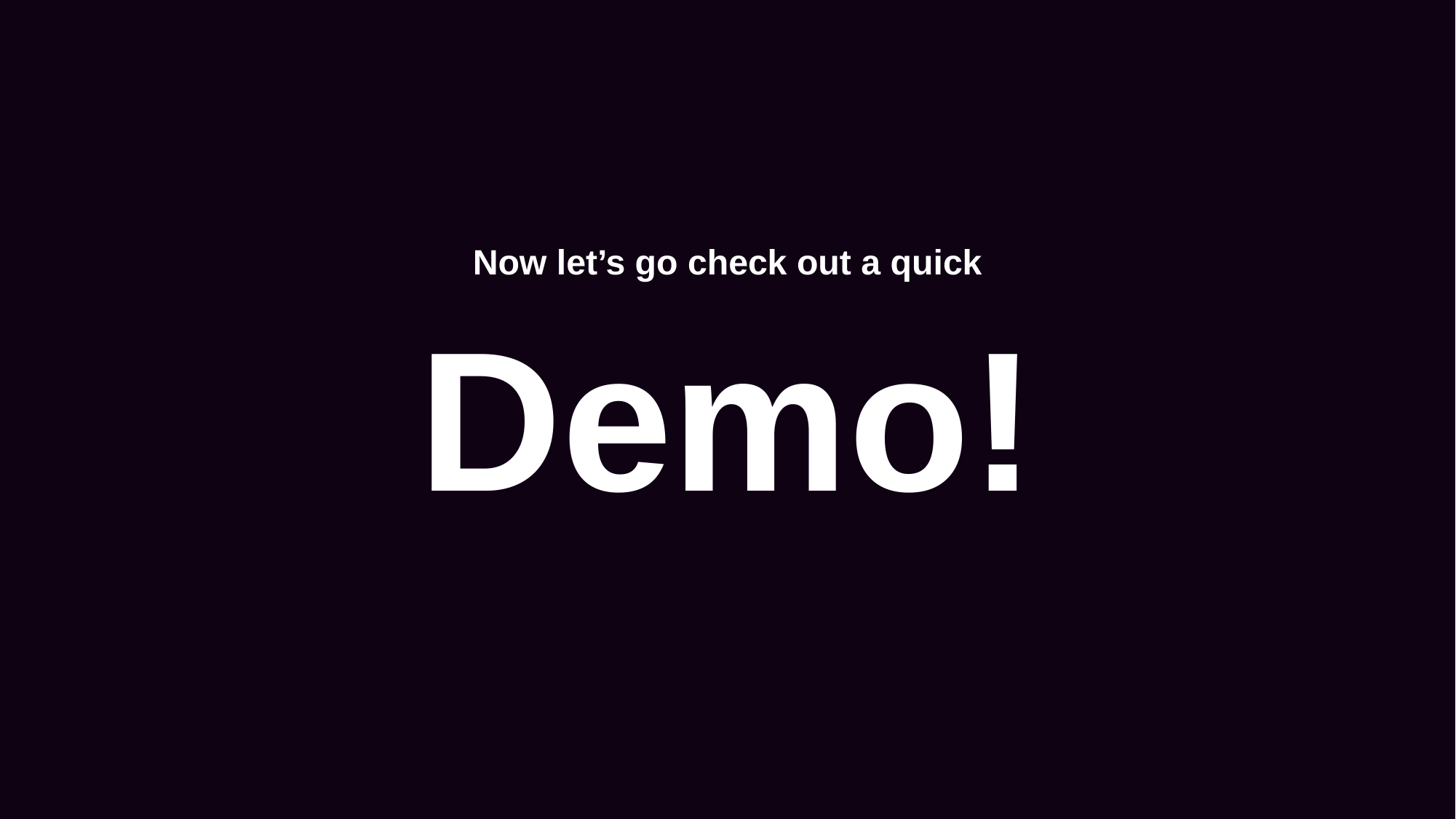

Now let’s go check out a quick
Demo!